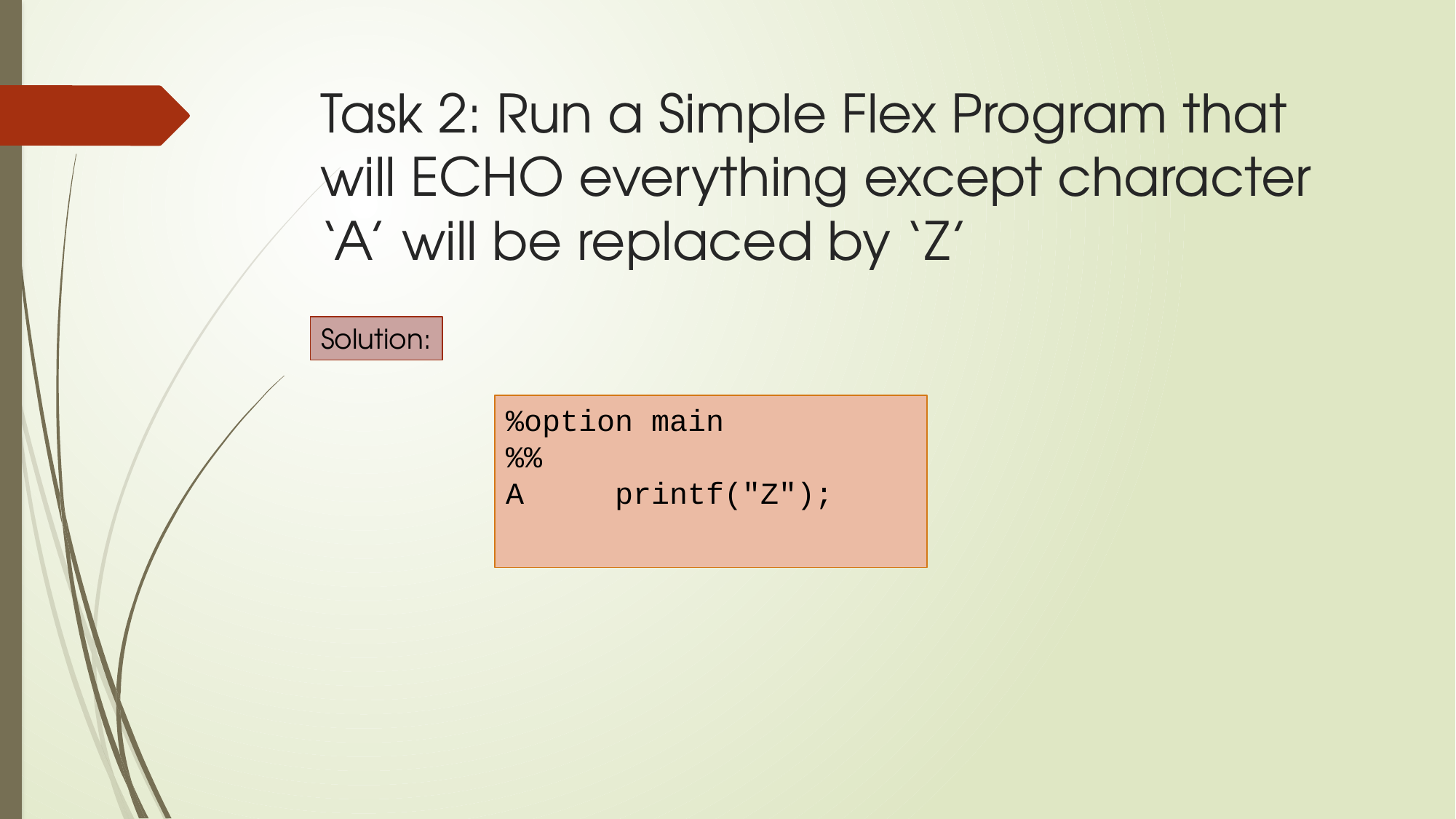

# Task 2: Run a Simple Flex Program that will ECHO everything except character ‘A’ will be replaced by ‘Z’
Solution:
%option main
%%
A	printf("Z");